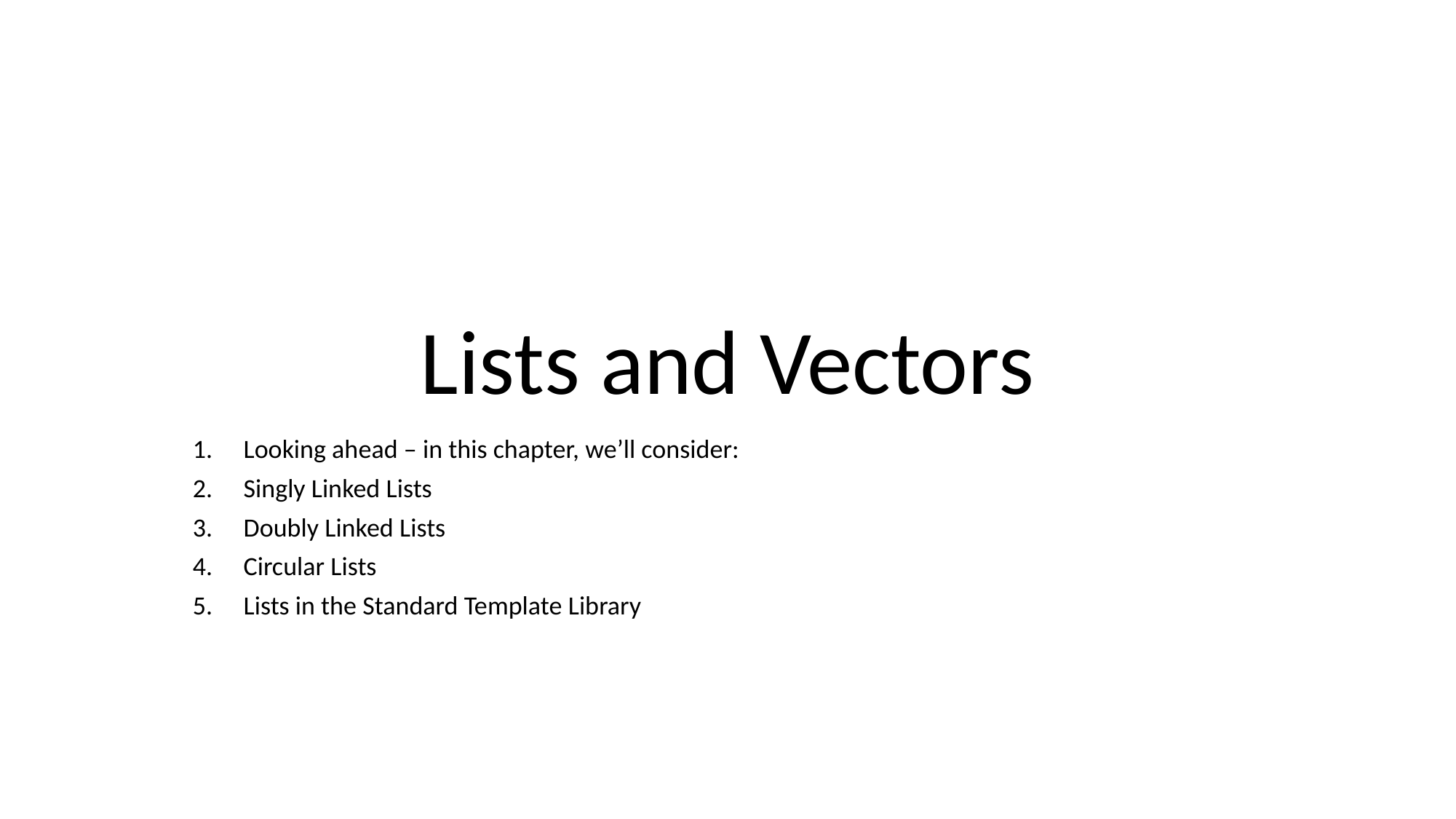

# Lists and Vectors
Looking ahead – in this chapter, we’ll consider:
Singly Linked Lists
Doubly Linked Lists
Circular Lists
Lists in the Standard Template Library